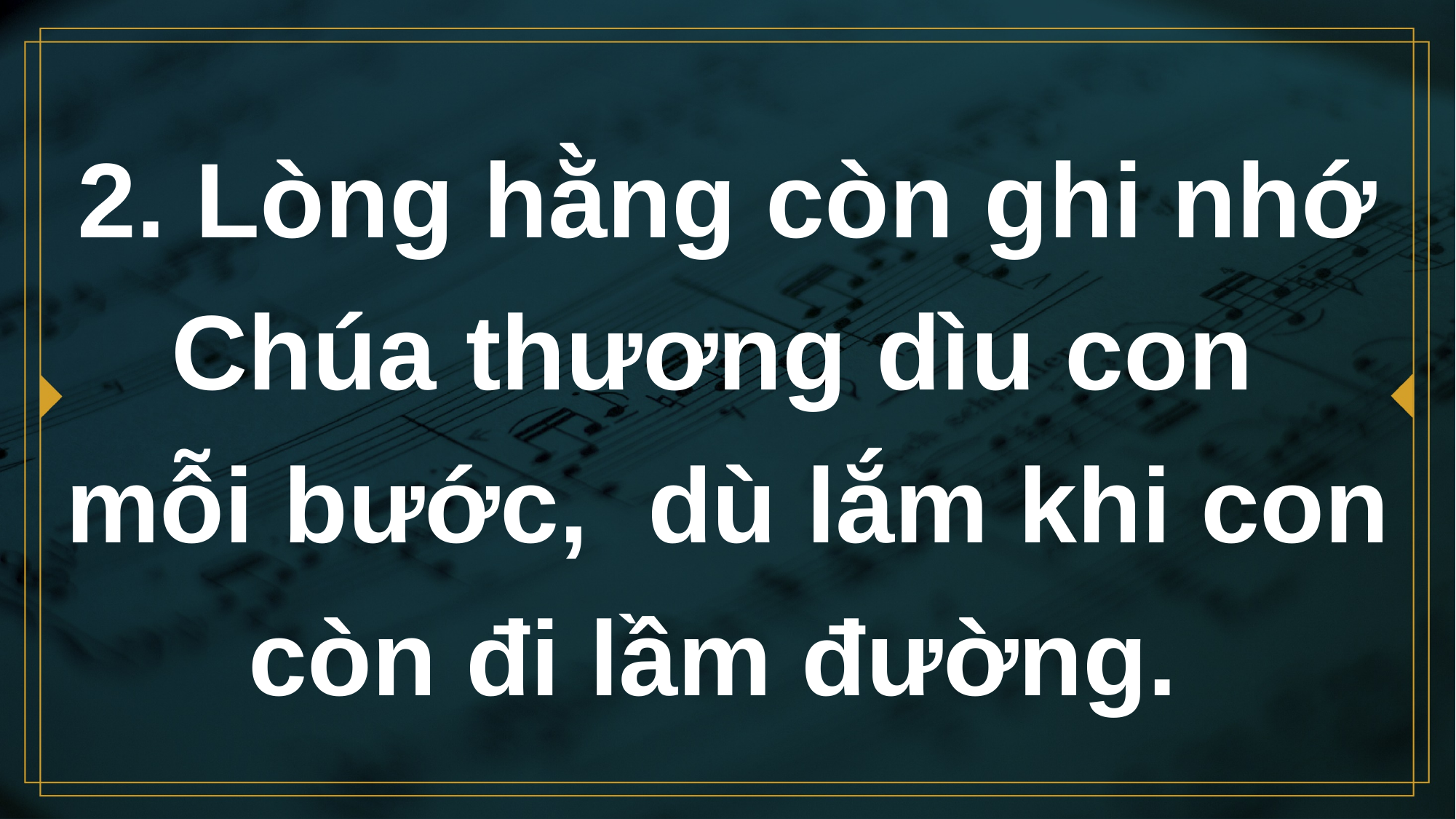

# 2. Lòng hằng còn ghi nhớ Chúa thương dìu con mỗi bước,  dù lắm khi con còn đi lầm đường.